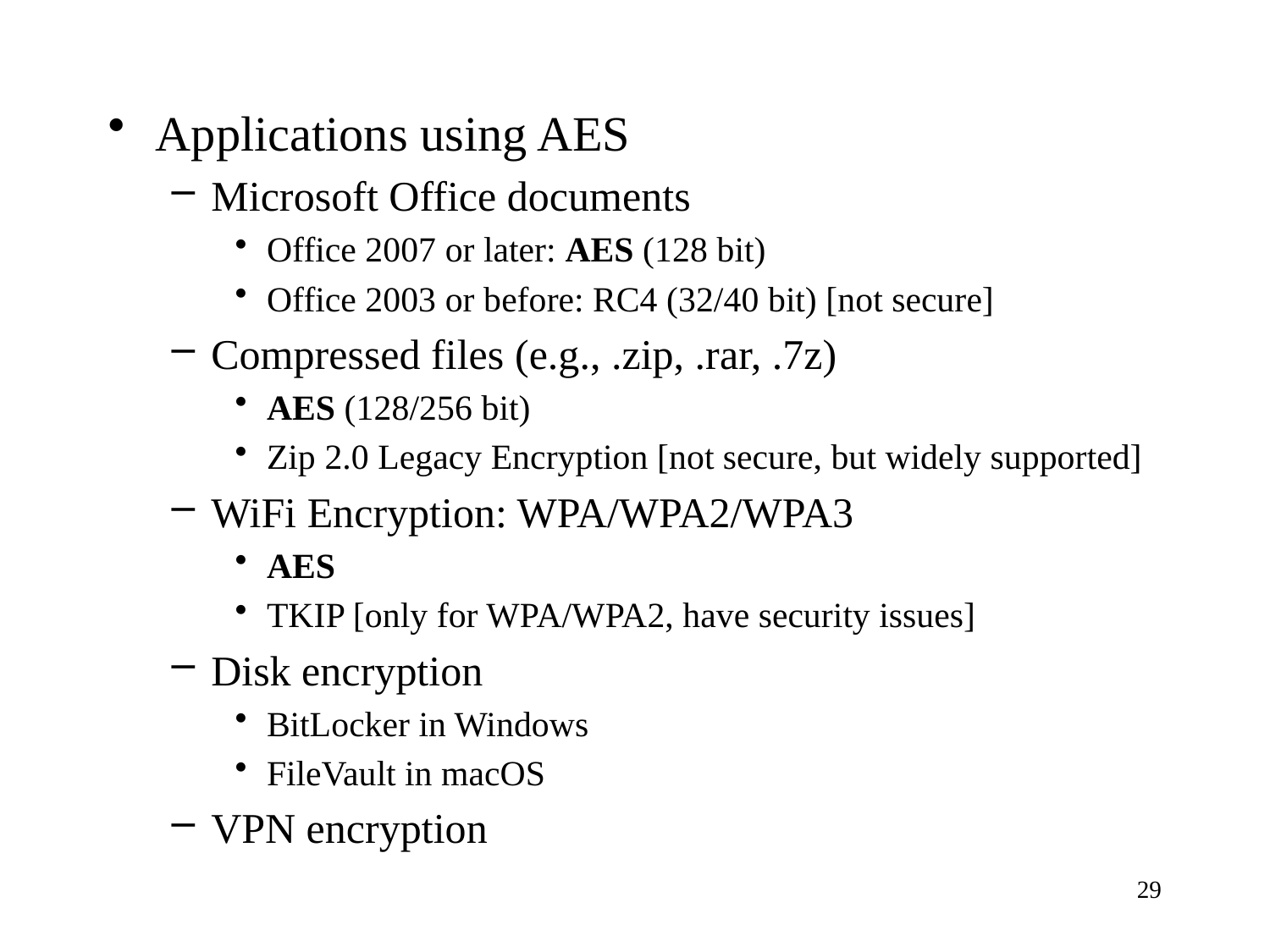

Applications using AES
Microsoft Office documents
Office 2007 or later: AES (128 bit)
Office 2003 or before: RC4 (32/40 bit) [not secure]
Compressed files (e.g., .zip, .rar, .7z)
AES (128/256 bit)
Zip 2.0 Legacy Encryption [not secure, but widely supported]
WiFi Encryption: WPA/WPA2/WPA3
AES
TKIP [only for WPA/WPA2, have security issues]
Disk encryption
BitLocker in Windows
FileVault in macOS
VPN encryption
29